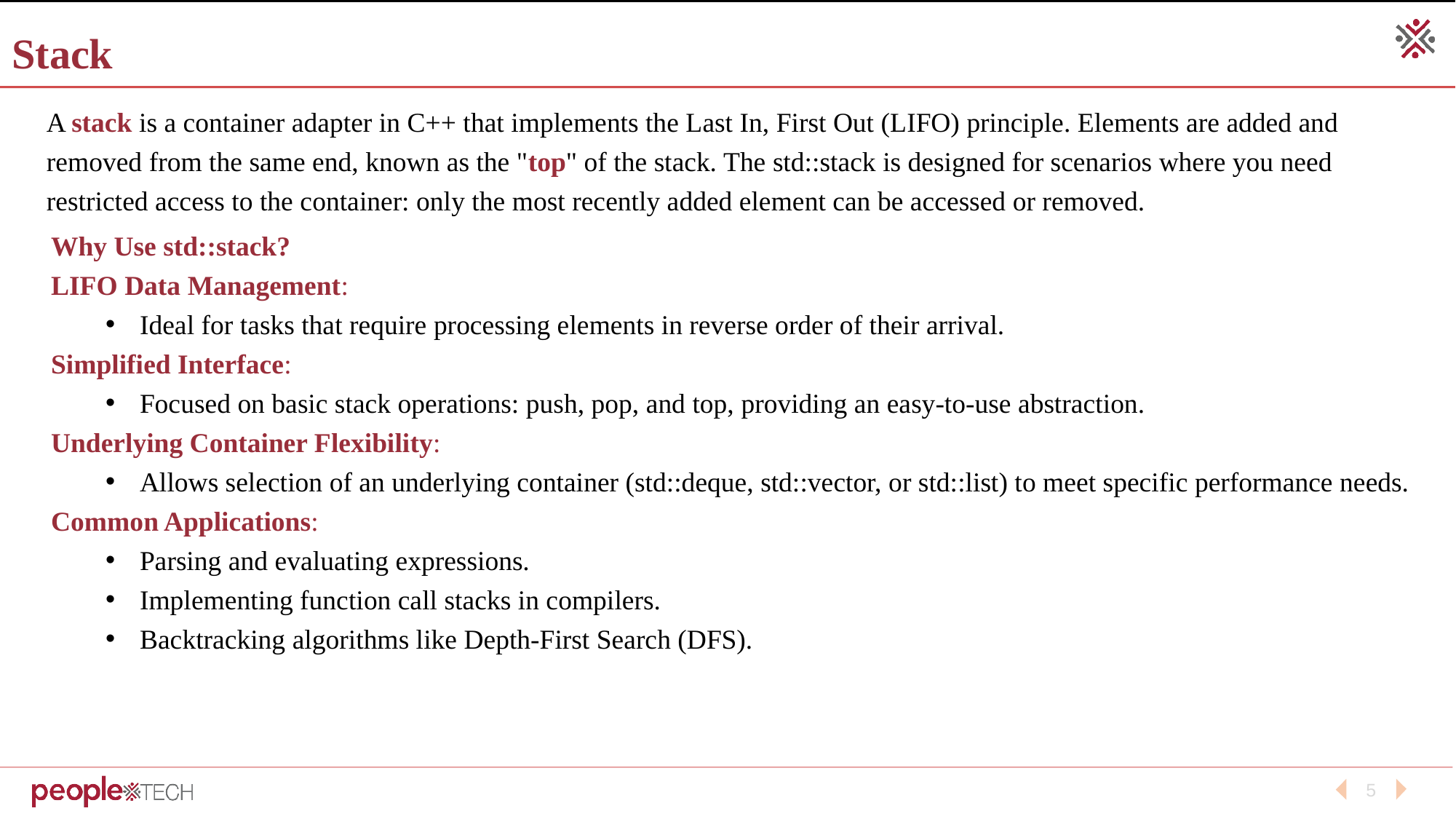

Stack
A stack is a container adapter in C++ that implements the Last In, First Out (LIFO) principle. Elements are added and removed from the same end, known as the "top" of the stack. The std::stack is designed for scenarios where you need restricted access to the container: only the most recently added element can be accessed or removed.
Why Use std::stack?
LIFO Data Management:
Ideal for tasks that require processing elements in reverse order of their arrival.
Simplified Interface:
Focused on basic stack operations: push, pop, and top, providing an easy-to-use abstraction.
Underlying Container Flexibility:
Allows selection of an underlying container (std::deque, std::vector, or std::list) to meet specific performance needs.
Common Applications:
Parsing and evaluating expressions.
Implementing function call stacks in compilers.
Backtracking algorithms like Depth-First Search (DFS).